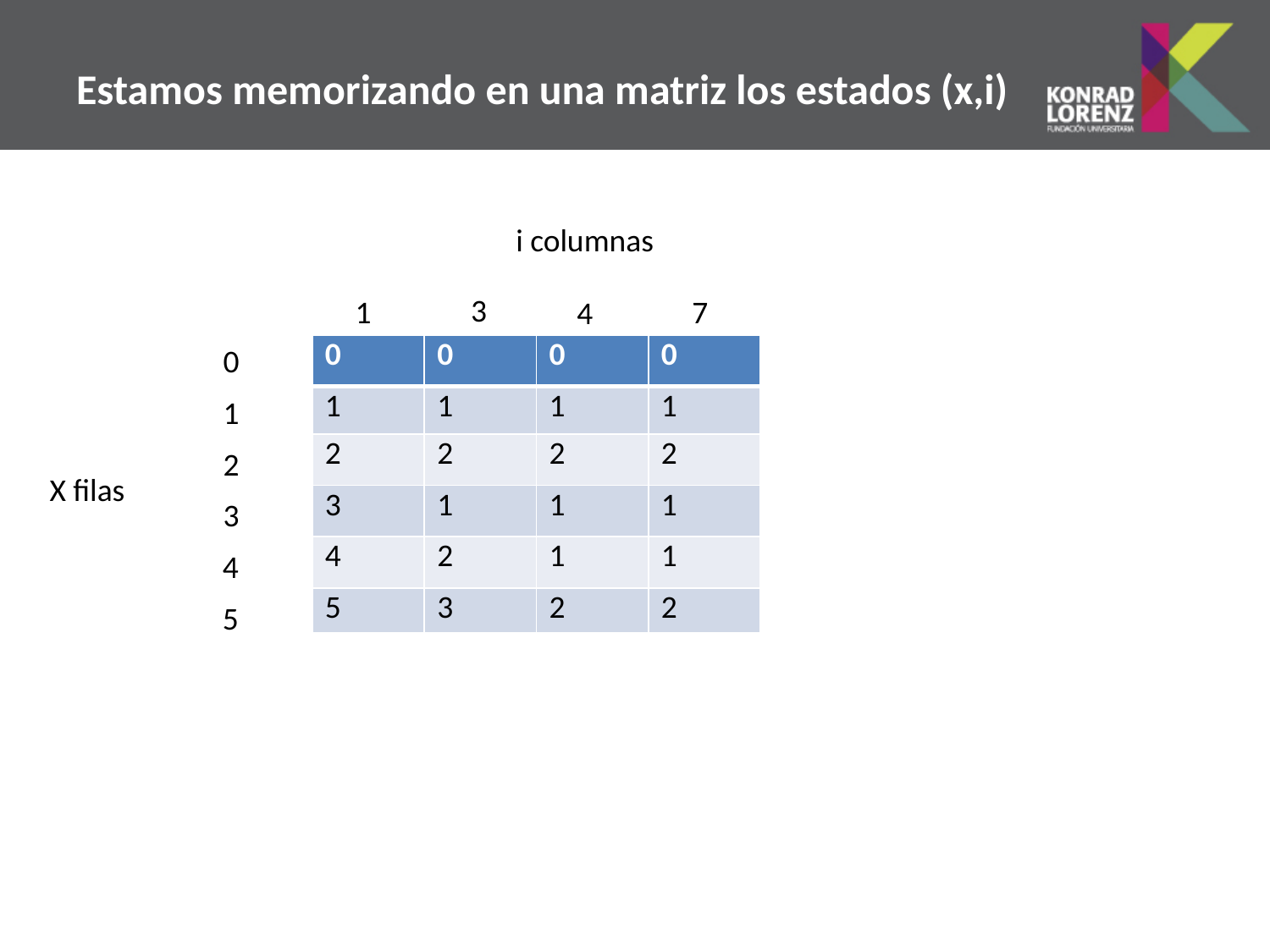

# Estamos memorizando en una matriz los estados (x,i)
i columnas
3
7
1
4
0
| 0 | 0 | 0 | 0 |
| --- | --- | --- | --- |
| 1 | 1 | 1 | 1 |
| 2 | 2 | 2 | 2 |
| 3 | 1 | 1 | 1 |
| 4 | 2 | 1 | 1 |
| 5 | 3 | 2 | 2 |
1
2
X filas
3
4
5